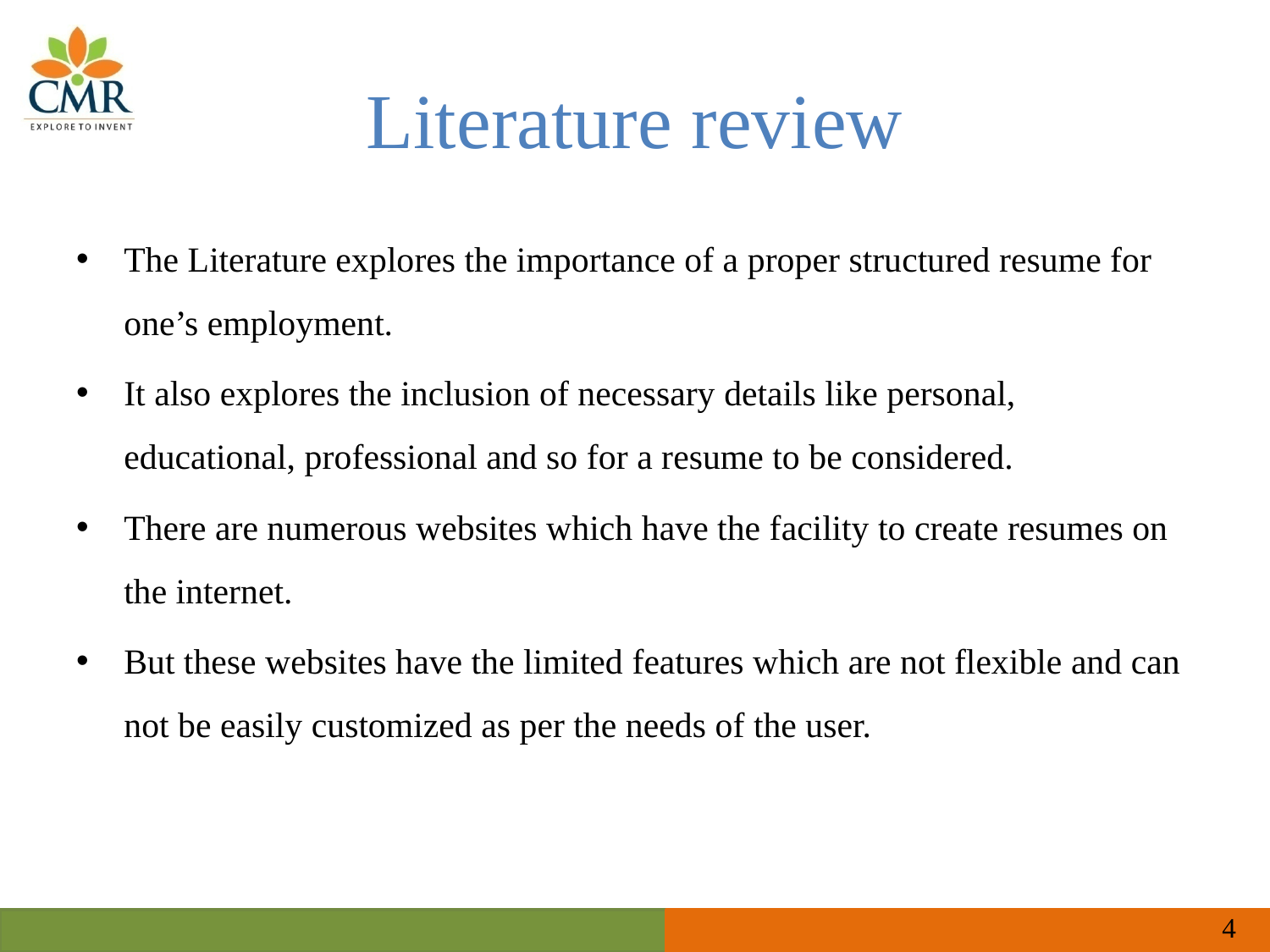

# Literature review
The Literature explores the importance of a proper structured resume for one’s employment.
It also explores the inclusion of necessary details like personal, educational, professional and so for a resume to be considered.
There are numerous websites which have the facility to create resumes on the internet.
But these websites have the limited features which are not flexible and can not be easily customized as per the needs of the user.

4